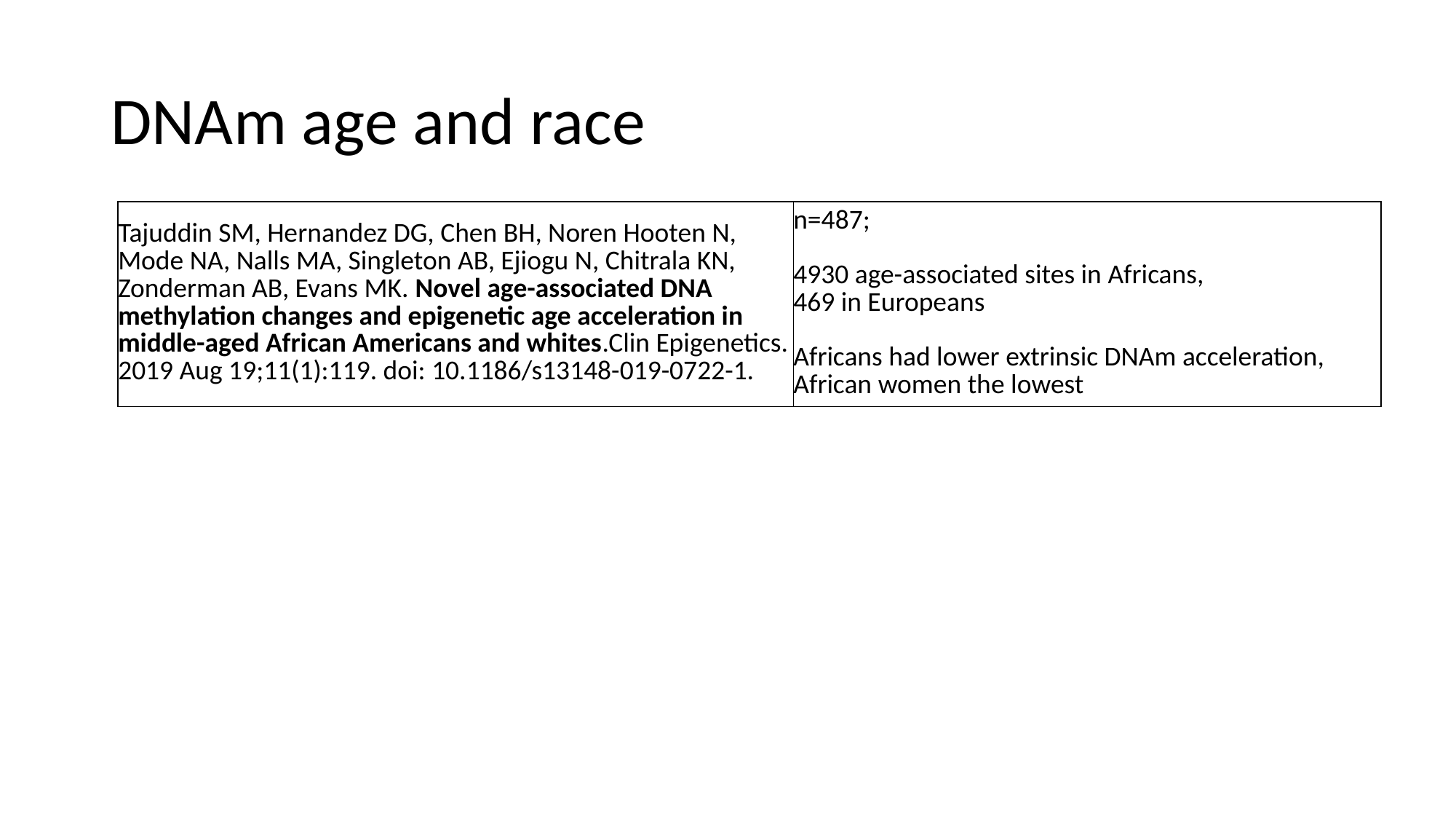

# DNAm age and race
| Tajuddin SM, Hernandez DG, Chen BH, Noren Hooten N, Mode NA, Nalls MA, Singleton AB, Ejiogu N, Chitrala KN, Zonderman AB, Evans MK. Novel age-associated DNA methylation changes and epigenetic age acceleration in middle-aged African Americans and whites.Clin Epigenetics. 2019 Aug 19;11(1):119. doi: 10.1186/s13148-019-0722-1. | n=487; 4930 age-associated sites in Africans, 469 in Europeans Africans had lower extrinsic DNAm acceleration, African women the lowest |
| --- | --- |